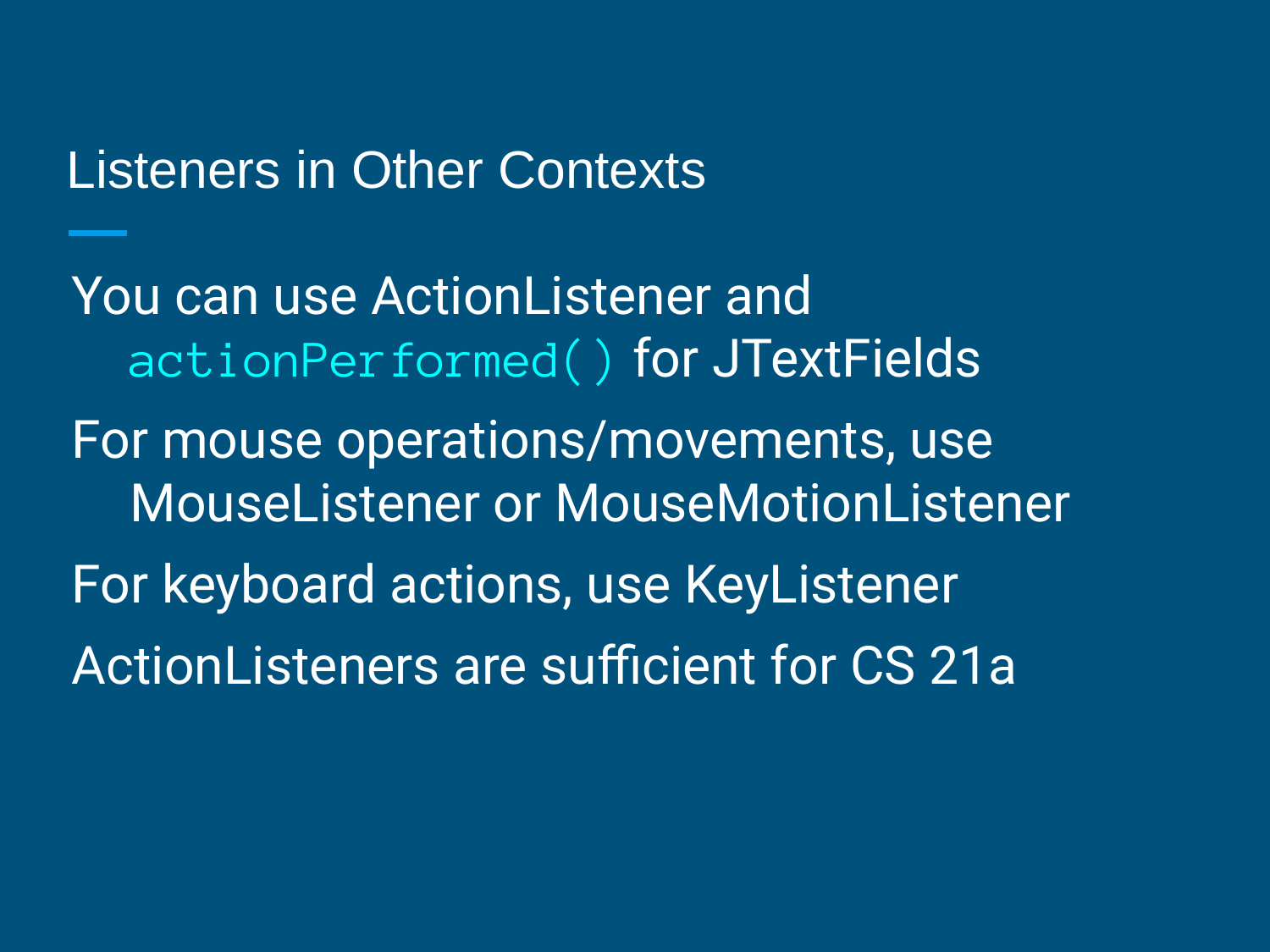

# Listeners in Other Contexts
You can use ActionListener and actionPerformed() for JTextFields
For mouse operations/movements, use MouseListener or MouseMotionListener
For keyboard actions, use KeyListener
ActionListeners are sufficient for CS 21a